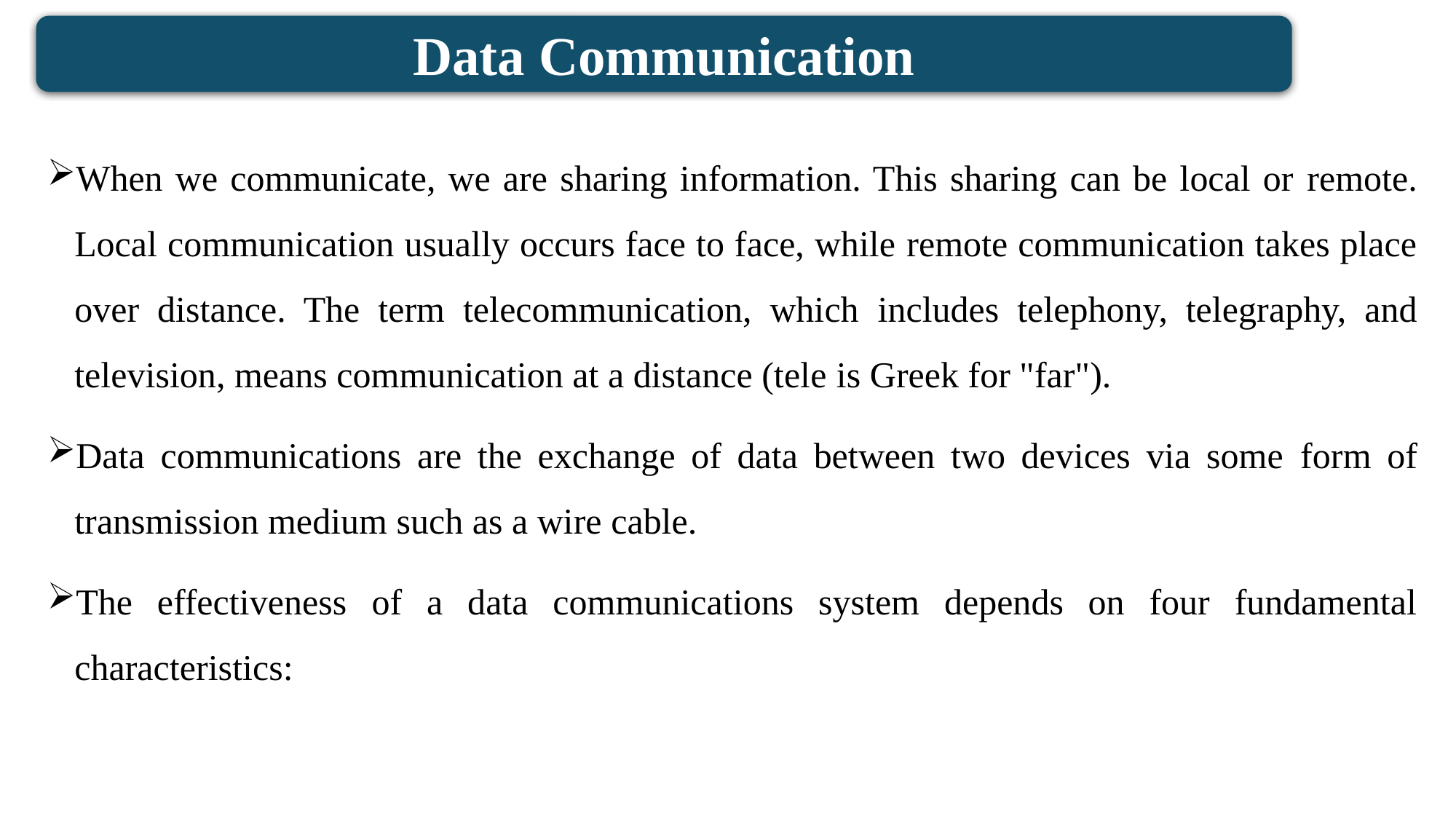

Data Communication
When we communicate, we are sharing information. This sharing can be local or remote. Local communication usually occurs face to face, while remote communication takes place over distance. The term telecommunication, which includes telephony, telegraphy, and television, means communication at a distance (tele is Greek for "far").
Data communications are the exchange of data between two devices via some form of transmission medium such as a wire cable.
The effectiveness of a data communications system depends on four fundamental characteristics: